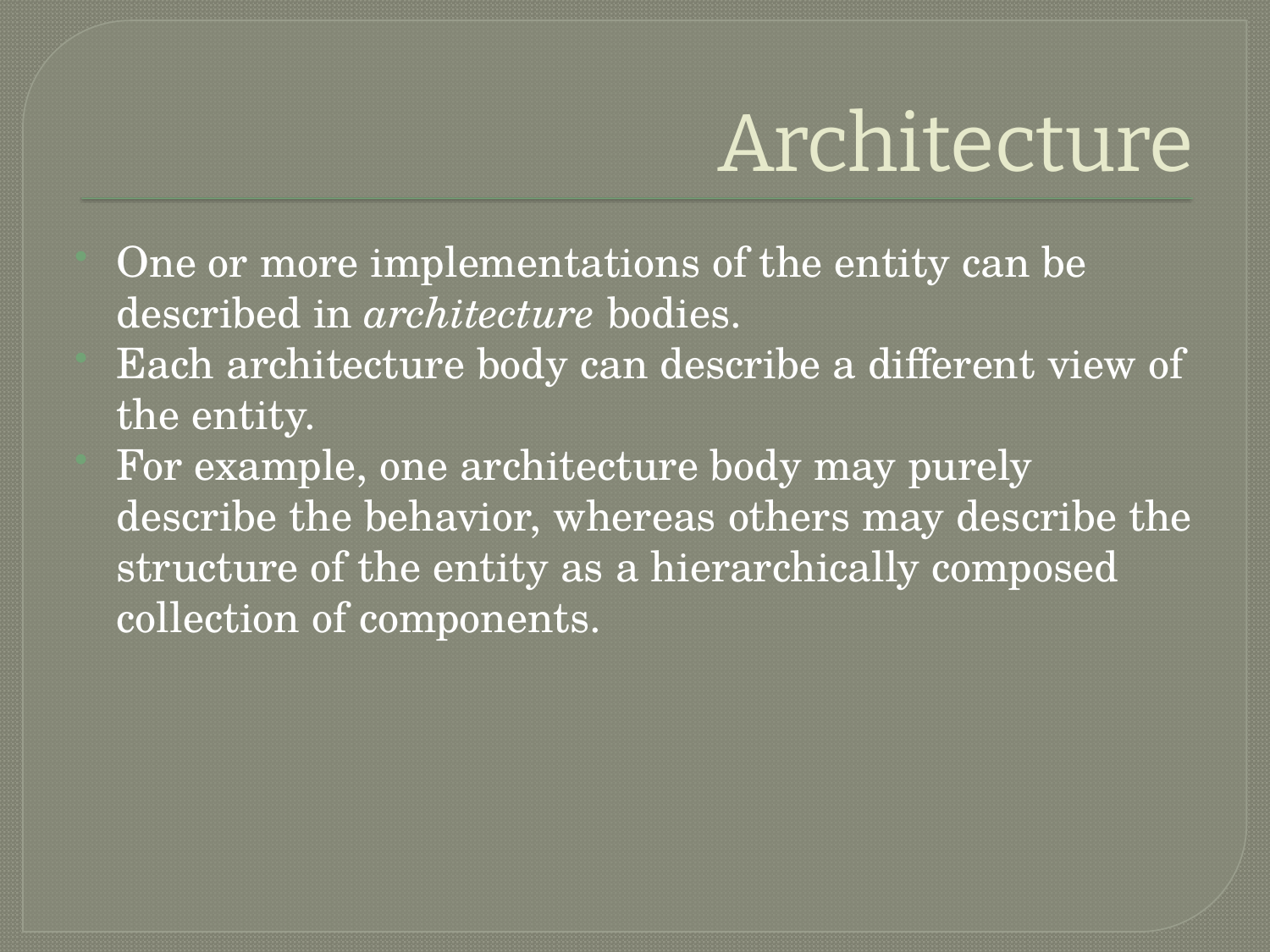

# Architecture
One or more implementations of the entity can be described in architecture bodies.
Each architecture body can describe a different view of the entity.
For example, one architecture body may purely describe the behavior, whereas others may describe the structure of the entity as a hierarchically composed collection of components.